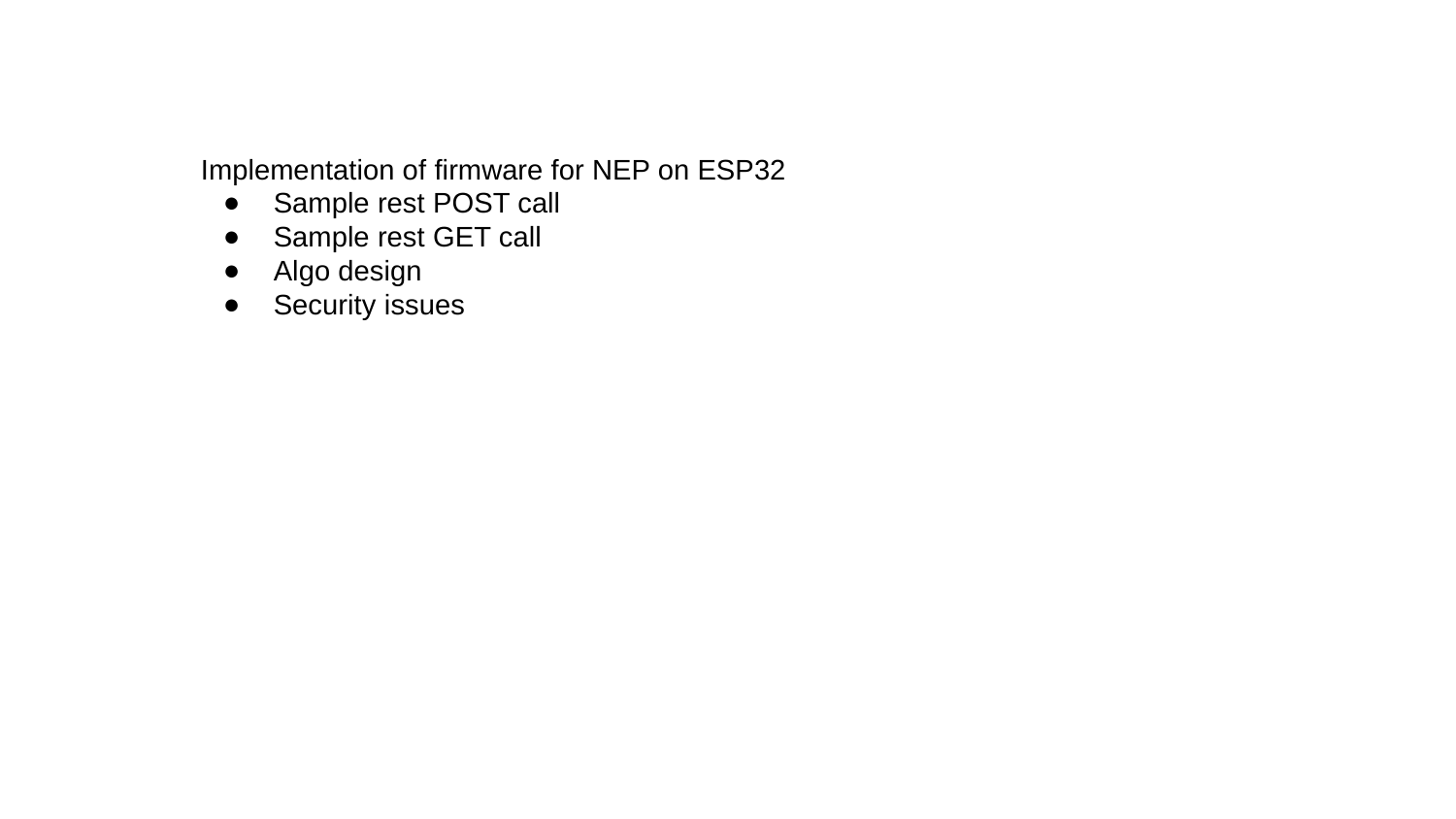

Implementation of firmware for NEP on ESP32
Sample rest POST call
Sample rest GET call
Algo design
Security issues